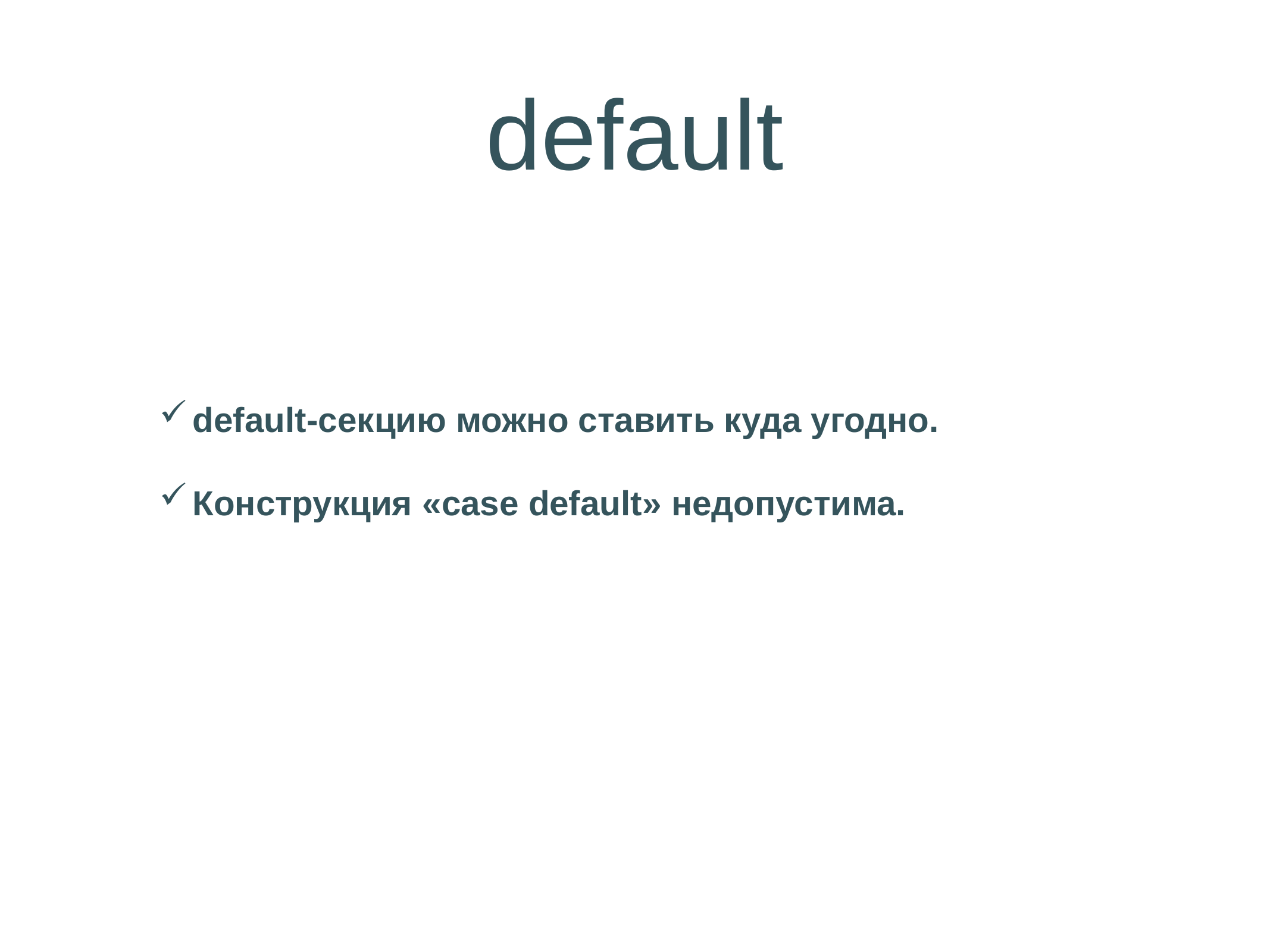

# default
default-секцию можно ставить куда угодно.

Конструкция «case default» недопустима.